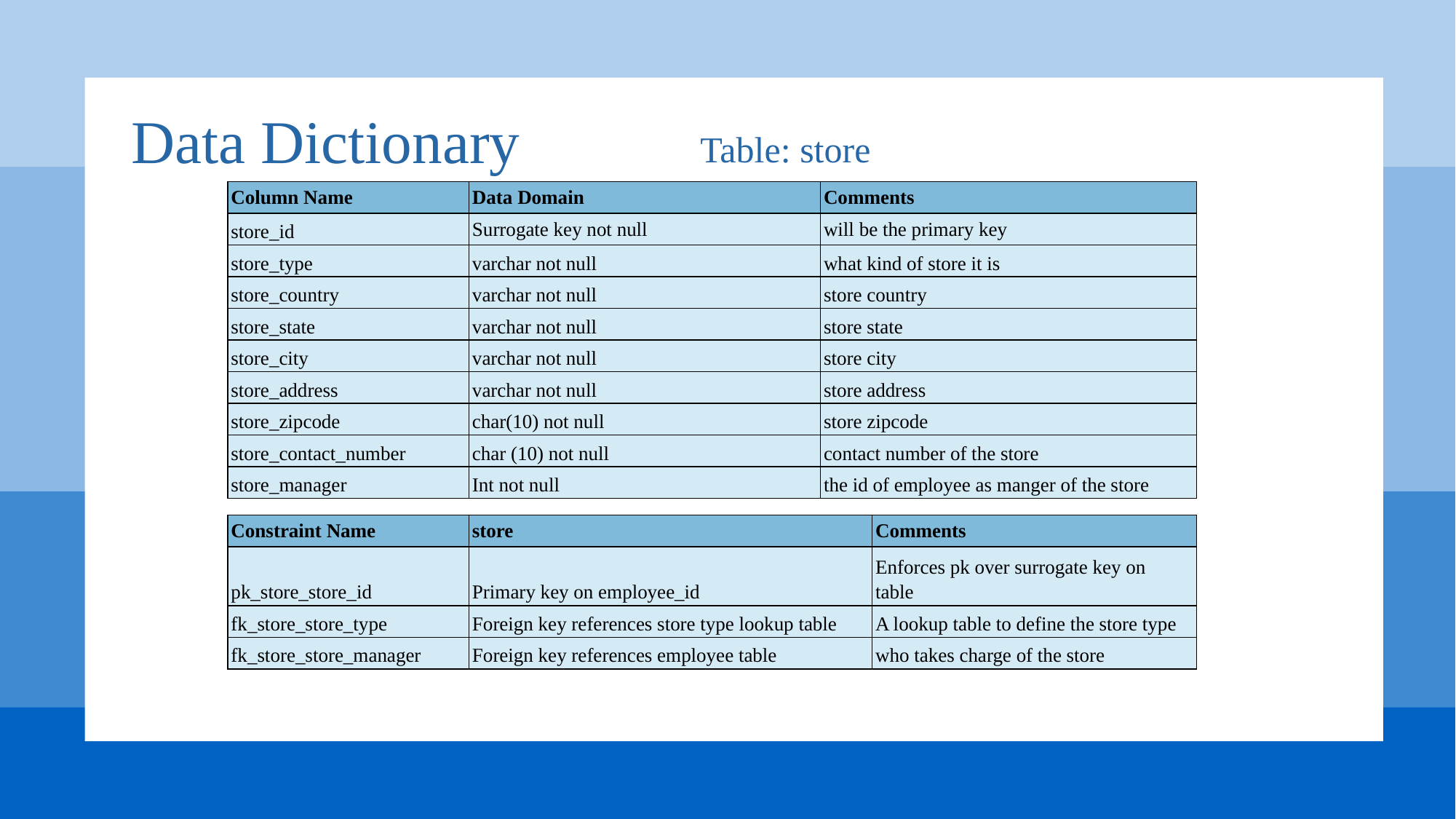

Data Dictionary
Table: store
| Column Name | Data Domain | Comments |
| --- | --- | --- |
| store\_id | Surrogate key not null | will be the primary key |
| store\_type | varchar not null | what kind of store it is |
| store\_country | varchar not null | store country |
| store\_state | varchar not null | store state |
| store\_city | varchar not null | store city |
| store\_address | varchar not null | store address |
| store\_zipcode | char(10) not null | store zipcode |
| store\_contact\_number | char (10) not null | contact number of the store |
| store\_manager | Int not null | the id of employee as manger of the store |
| Constraint Name | store | Comments |
| --- | --- | --- |
| pk\_store\_store\_id | Primary key on employee\_id | Enforces pk over surrogate key on table |
| fk\_store\_store\_type | Foreign key references store type lookup table | A lookup table to define the store type |
| fk\_store\_store\_manager | Foreign key references employee table | who takes charge of the store |